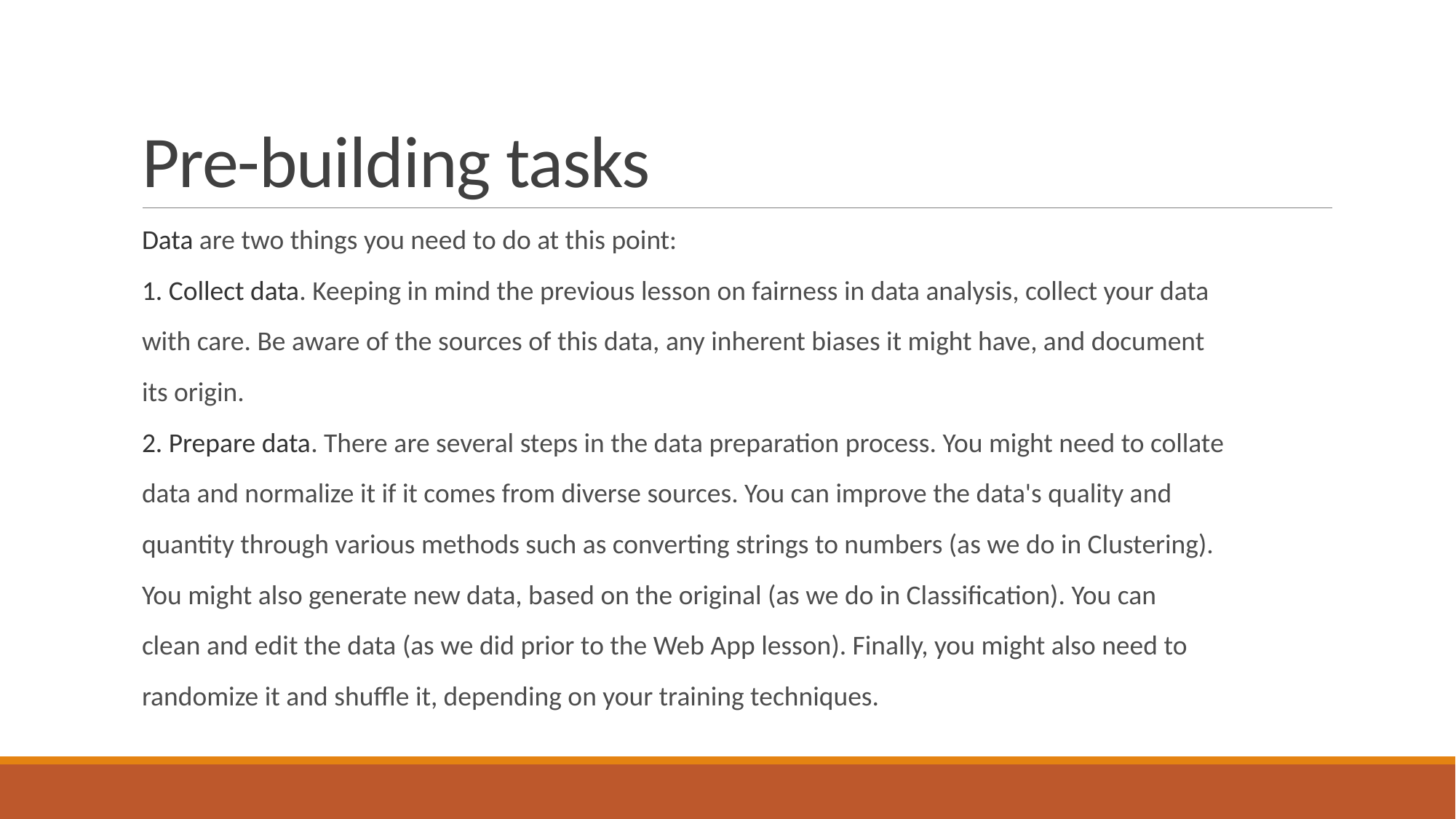

# Pre-building tasks
Data are two things you need to do at this point:
1. Collect data. Keeping in mind the previous lesson on fairness in data analysis, collect your data
with care. Be aware of the sources of this data, any inherent biases it might have, and document
its origin.
2. Prepare data. There are several steps in the data preparation process. You might need to collate
data and normalize it if it comes from diverse sources. You can improve the data's quality and
quantity through various methods such as converting strings to numbers (as we do in Clustering).
You might also generate new data, based on the original (as we do in Classification). You can
clean and edit the data (as we did prior to the Web App lesson). Finally, you might also need to
randomize it and shuffle it, depending on your training techniques.